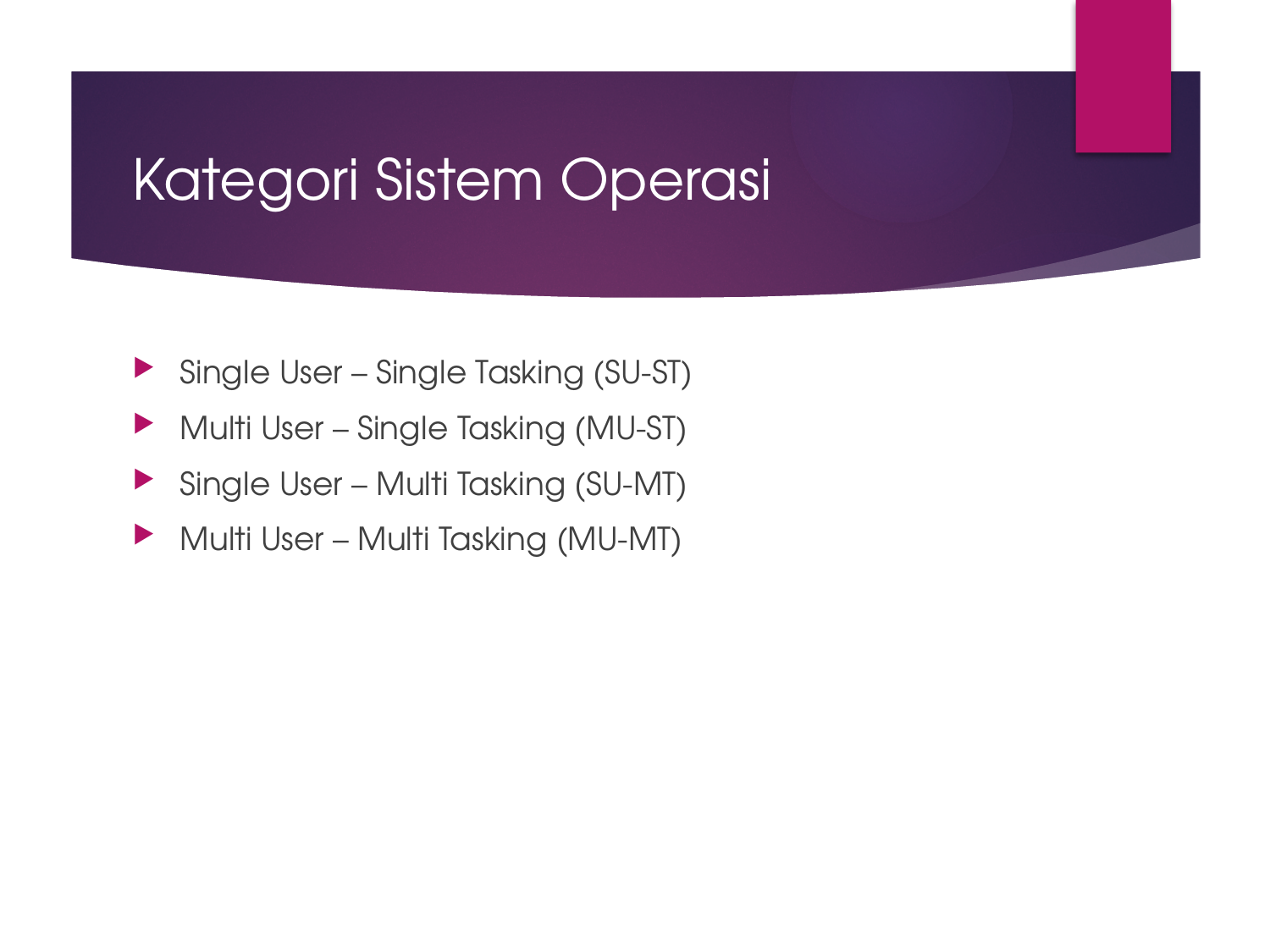

# Kategori Sistem Operasi
Single User – Single Tasking (SU-ST)
Multi User – Single Tasking (MU-ST)
Single User – Multi Tasking (SU-MT)
Multi User – Multi Tasking (MU-MT)